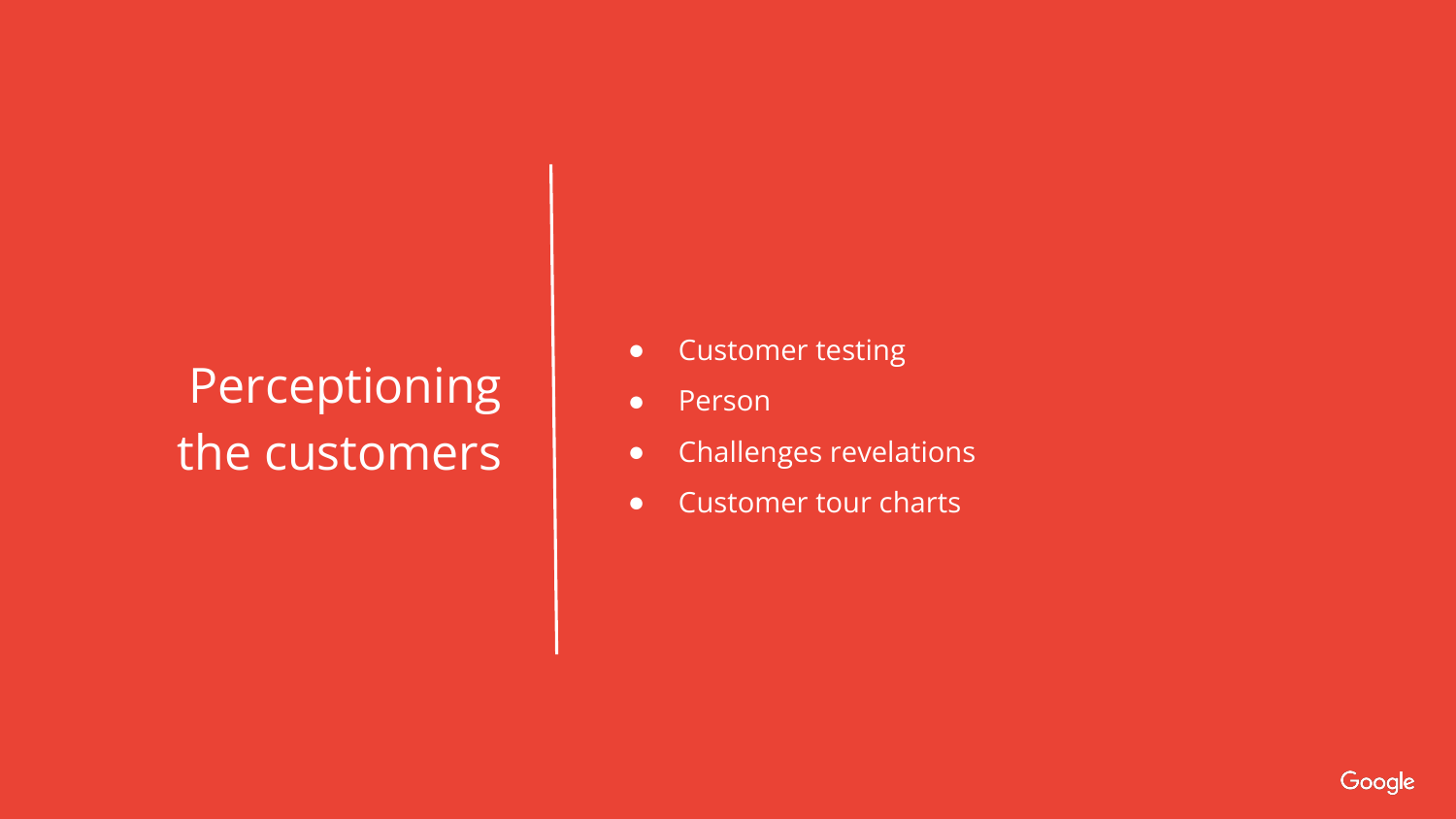

Customer testing
Person
Challenges revelations
Customer tour charts
Perceptioning
the customers